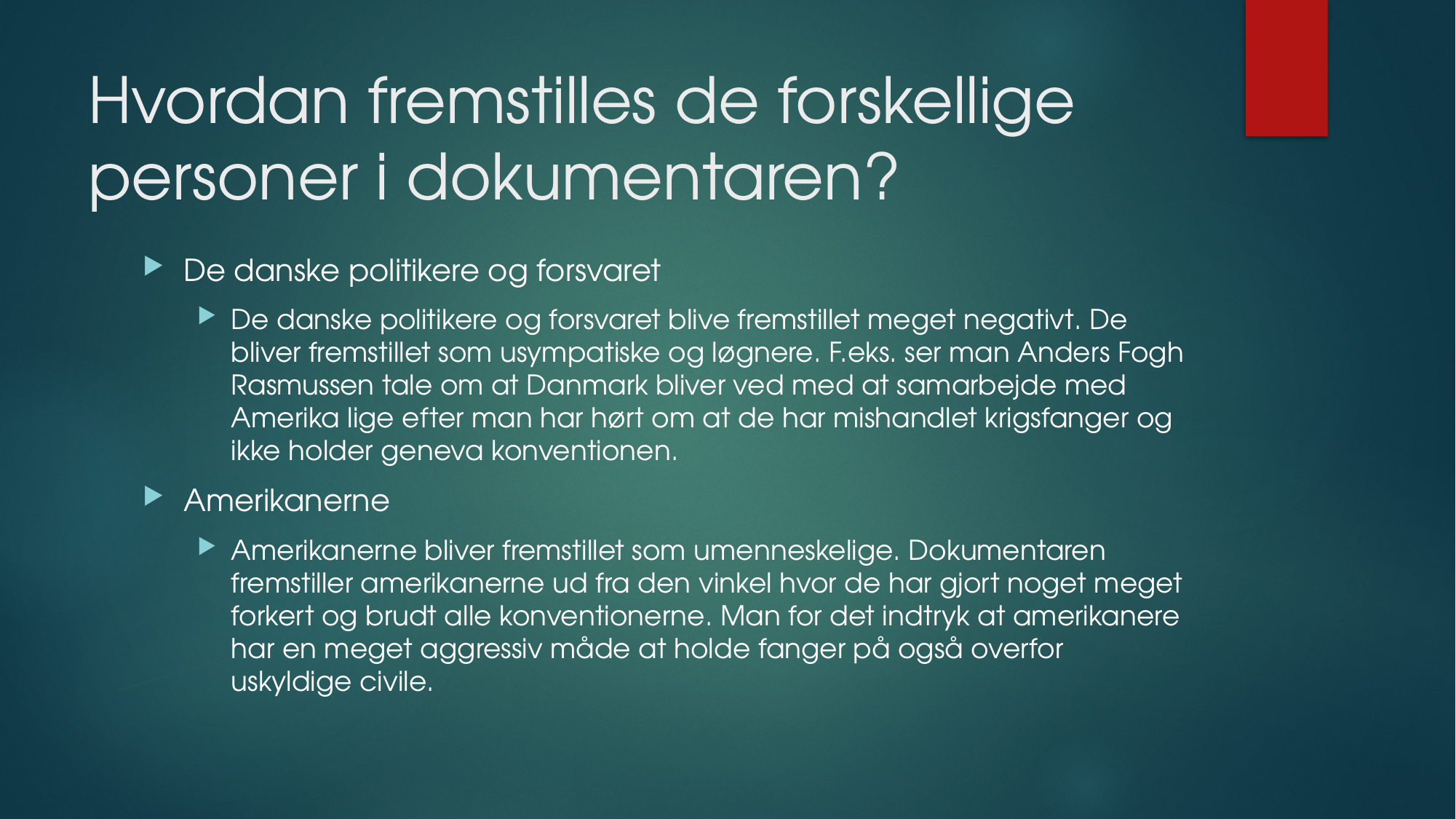

# Hvordan fremstilles de forskellige personer i dokumentaren?
De danske politikere og forsvaret
De danske politikere og forsvaret blive fremstillet meget negativt. De bliver fremstillet som usympatiske og løgnere. F.eks. ser man Anders Fogh Rasmussen tale om at Danmark bliver ved med at samarbejde med Amerika lige efter man har hørt om at de har mishandlet krigsfanger og ikke holder geneva konventionen.
Amerikanerne
Amerikanerne bliver fremstillet som umenneskelige. Dokumentaren fremstiller amerikanerne ud fra den vinkel hvor de har gjort noget meget forkert og brudt alle konventionerne. Man for det indtryk at amerikanere har en meget aggressiv måde at holde fanger på også overfor uskyldige civile.